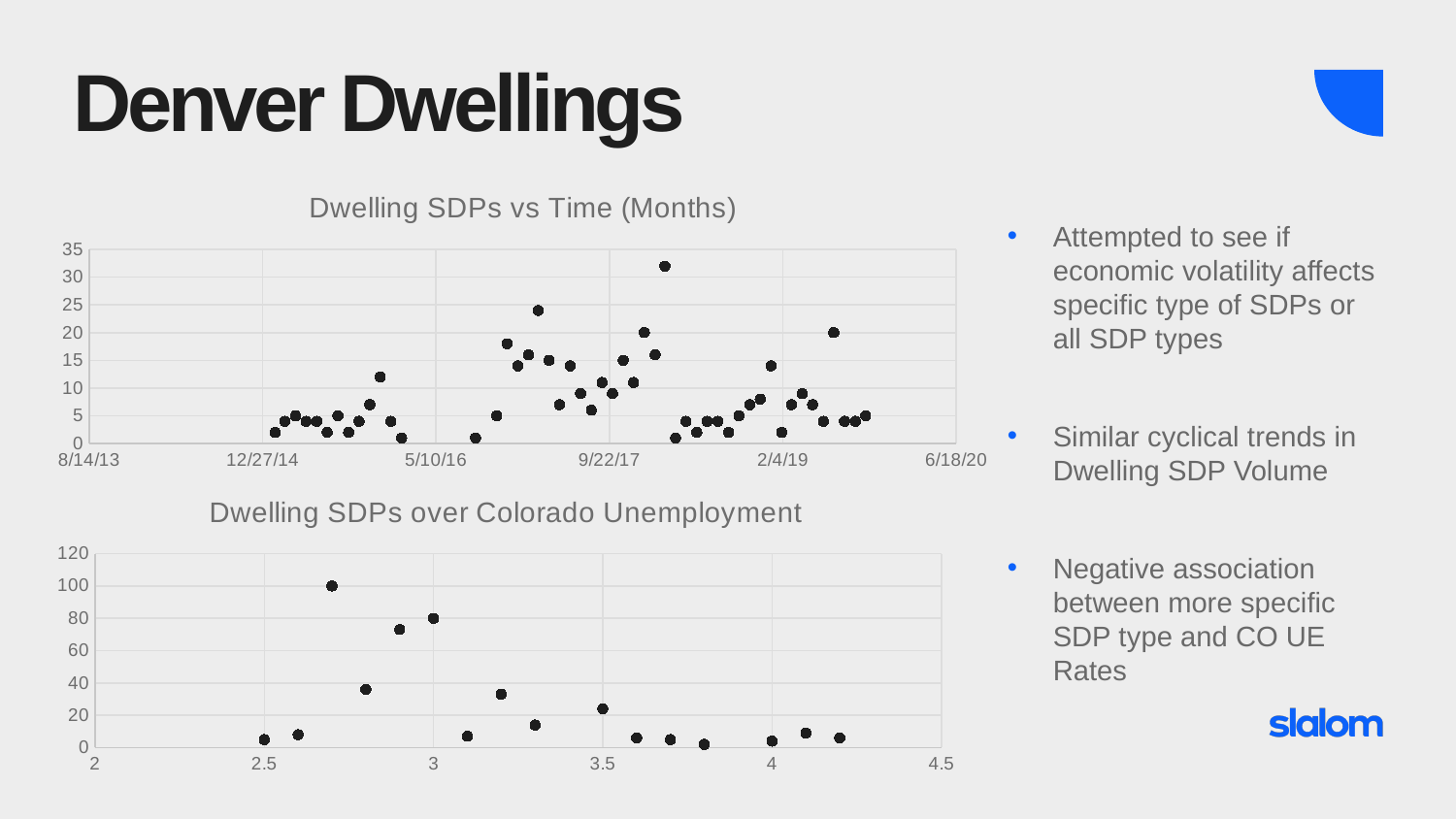

# Denver Dwellings

### Chart: Dwelling SDPs vs Time (Months)

| Category |  |
|---|---|
Attempted to see if economic volatility affects specific type of SDPs or all SDP types

Similar cyclical trends in Dwelling SDP Volume

Negative association between more specific SDP type and CO UE Rates

### Chart: Dwelling SDPs over Colorado Unemployment

| Category |  |
|---|---|